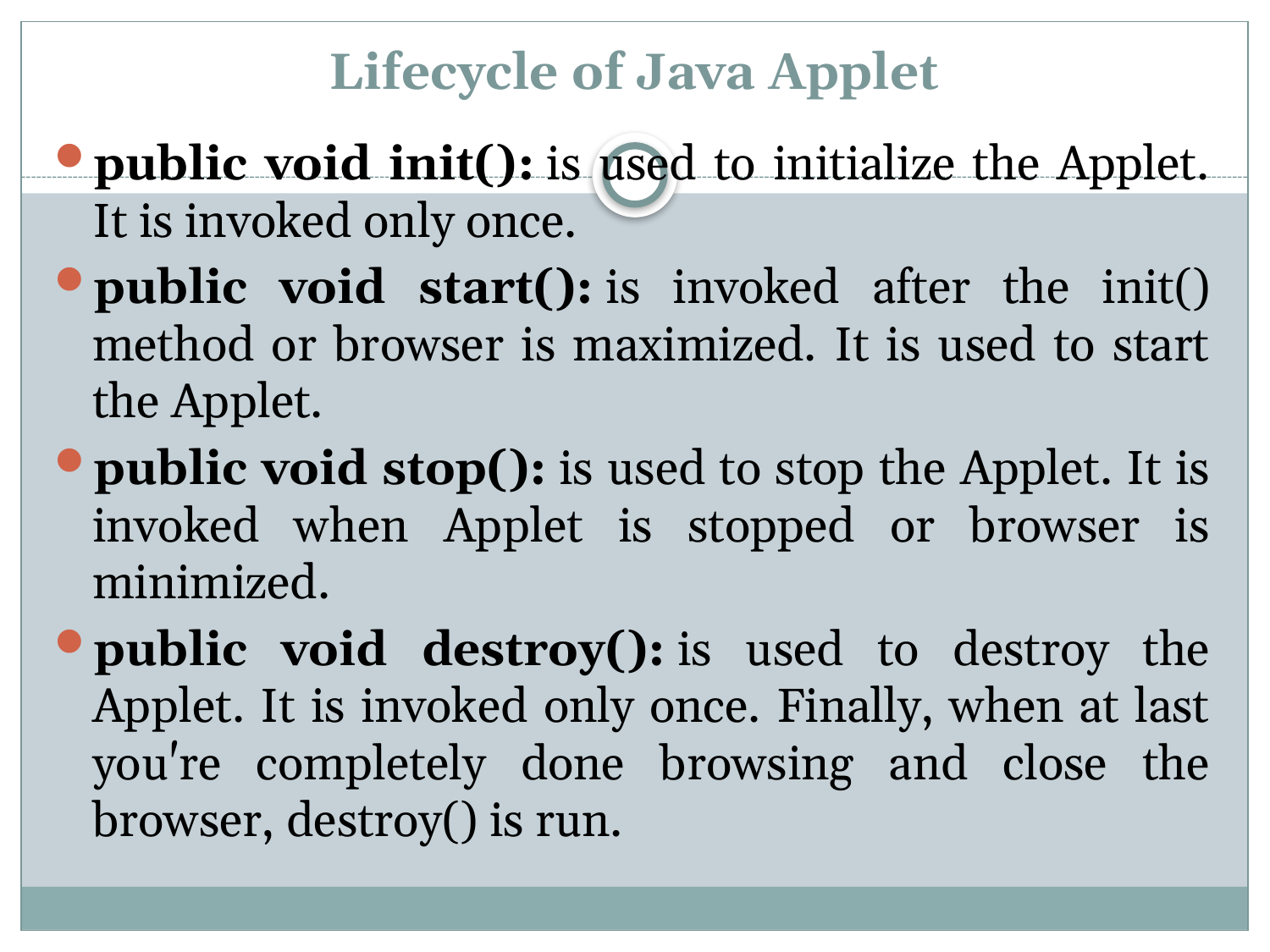

# Lifecycle of Java Applet
public void init(): is used to initialize the Applet. It is invoked only once.
public void start(): is invoked after the init() method or browser is maximized. It is used to start the Applet.
public void stop(): is used to stop the Applet. It is invoked when Applet is stopped or browser is minimized.
public void destroy(): is used to destroy the Applet. It is invoked only once. Finally, when at last you're completely done browsing and close the browser, destroy() is run.